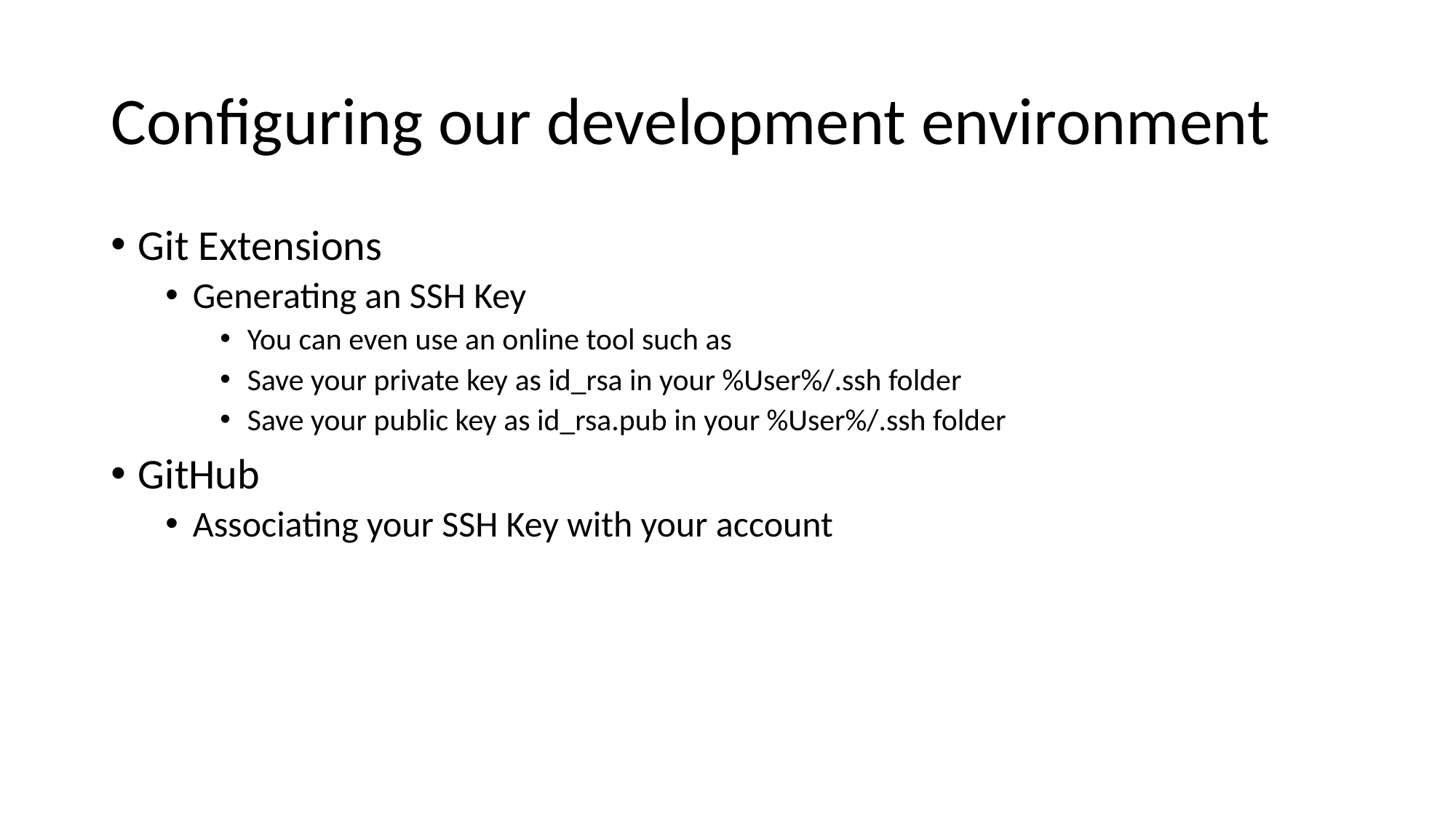

# Configuring our development environment
Git Extensions
Generating an SSH Key
You can even use an online tool such as
Save your private key as id_rsa in your %User%/.ssh folder
Save your public key as id_rsa.pub in your %User%/.ssh folder
GitHub
Associating your SSH Key with your account